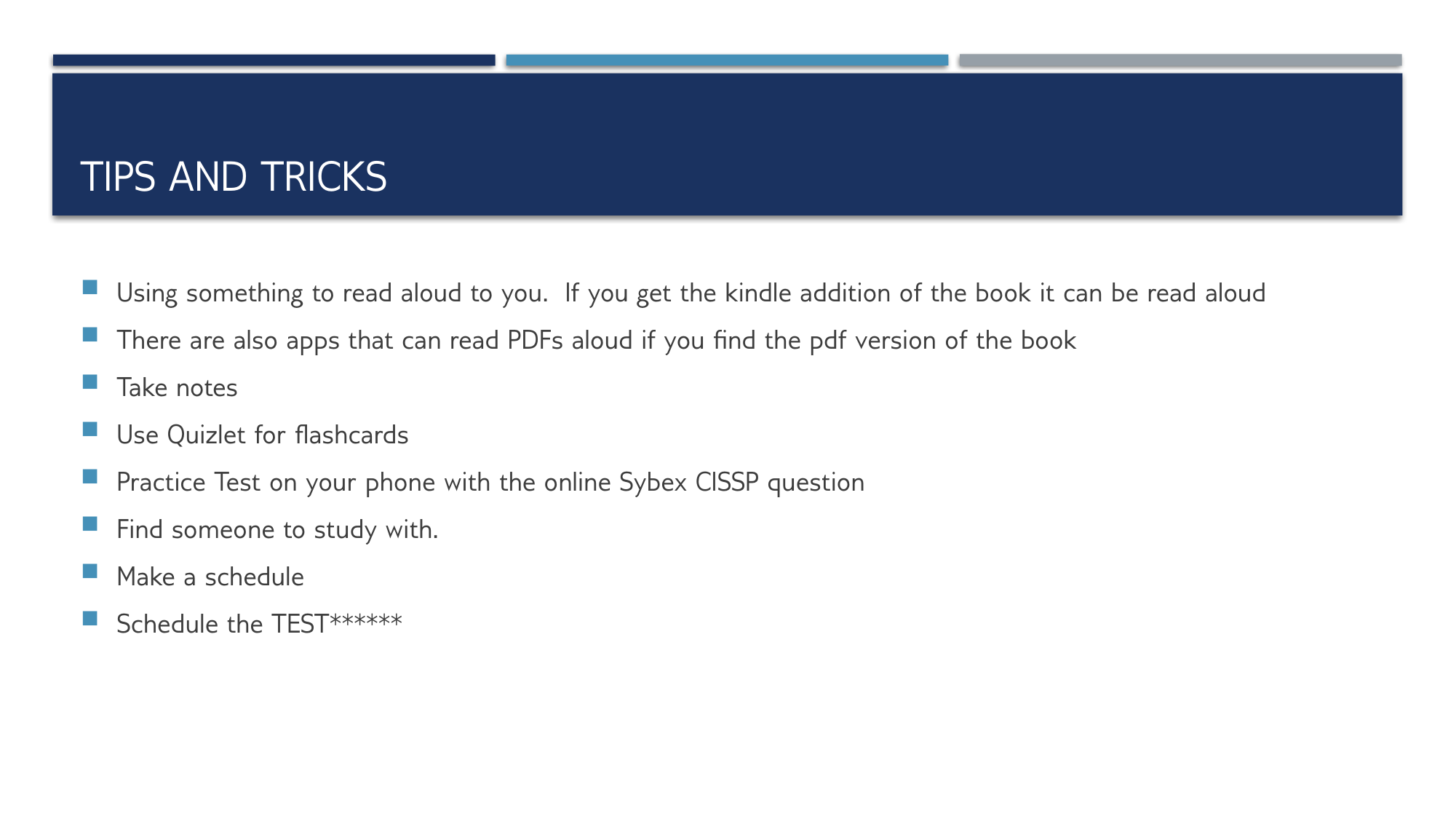

# Tips and TrickS
Using something to read aloud to you.  If you get the kindle addition of the book it can be read aloud
There are also apps that can read PDFs aloud if you find the pdf version of the book
Take notes
Use Quizlet for flashcards
Practice Test on your phone with the online Sybex CISSP question
Find someone to study with.
Make a schedule
Schedule the TEST******